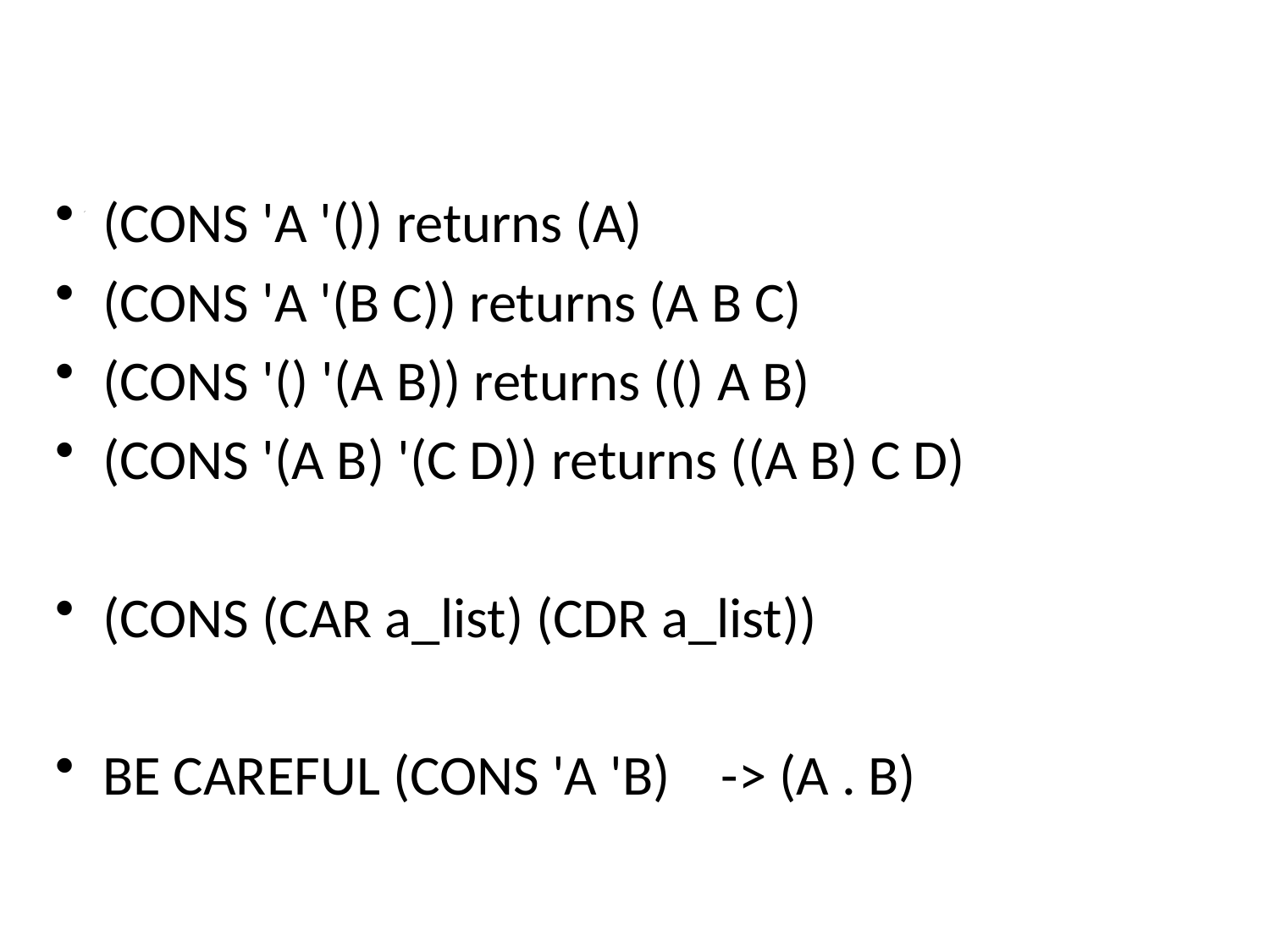

#
(CONS 'A '()) returns (A)
(CONS 'A '(B C)) returns (A B C)
(CONS '() '(A B)) returns (() A B)
(CONS '(A B) '(C D)) returns ((A B) C D)

(CONS (CAR a_list) (CDR a_list))

BE CAREFUL (CONS 'A 'B)    -> (A . B)